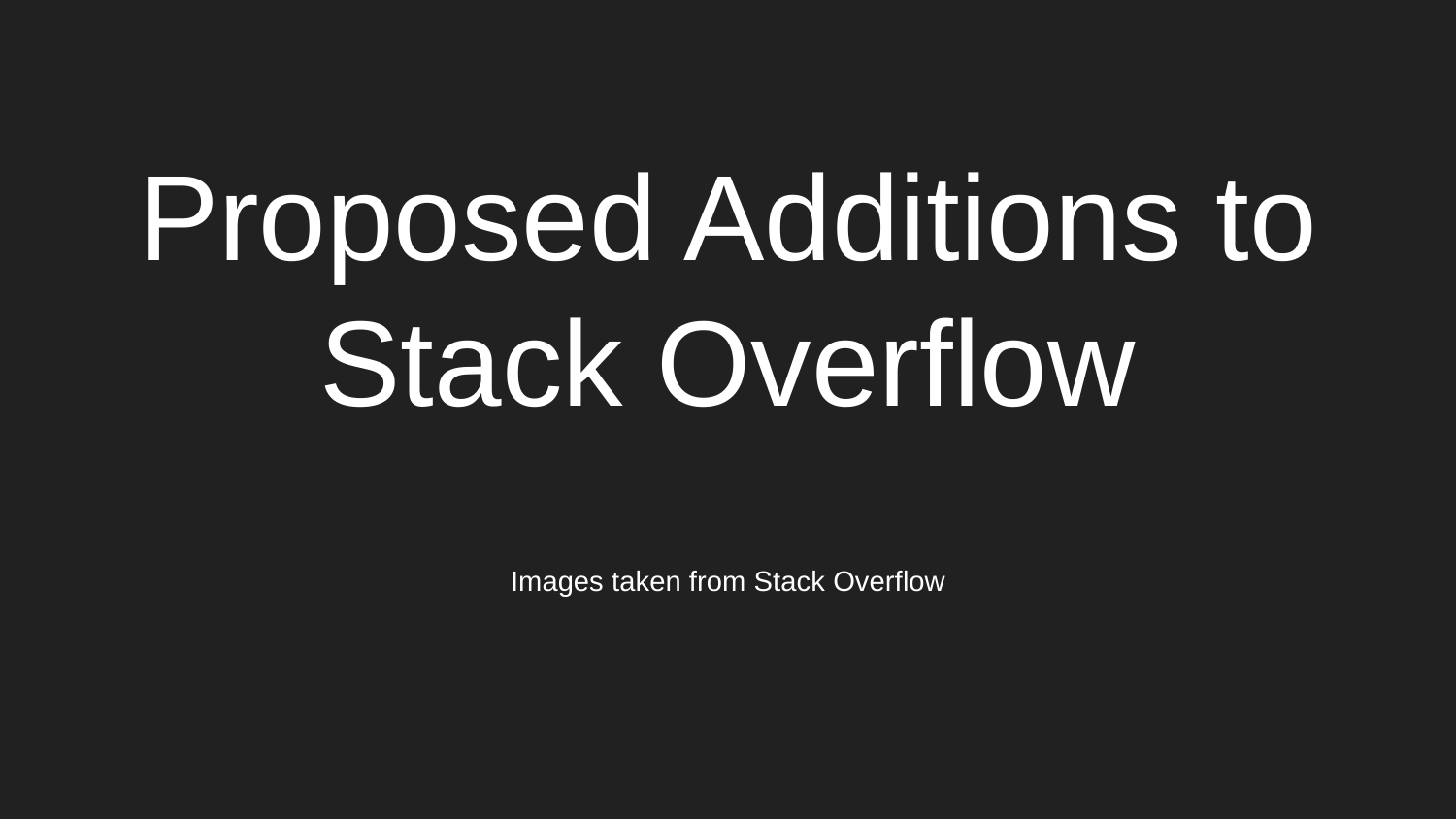

# Proposed Additions to Stack Overflow
Images taken from Stack Overflow